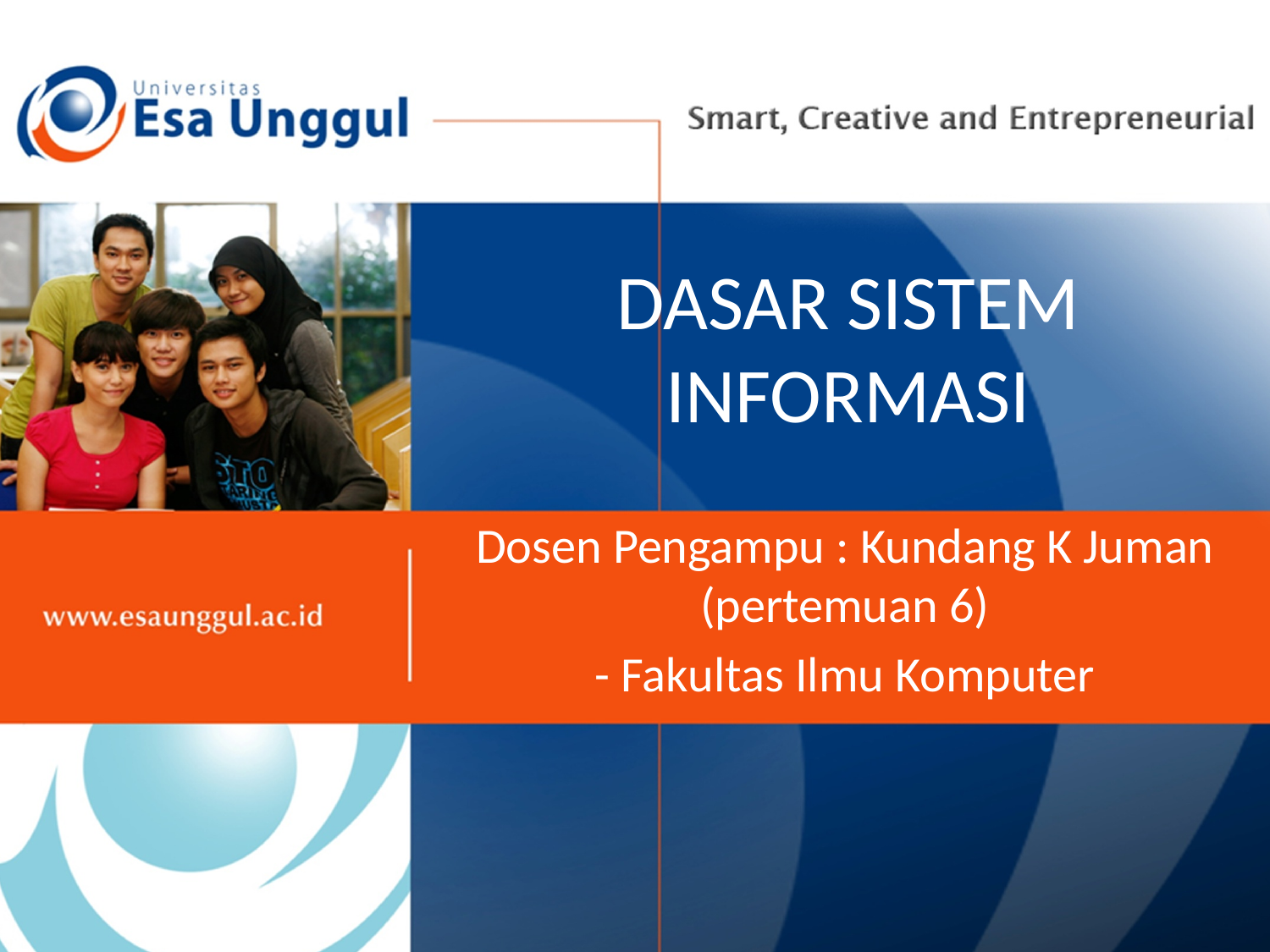

# DASAR SISTEM INFORMASI
Dosen Pengampu : Kundang K Juman (pertemuan 6)
- Fakultas Ilmu Komputer